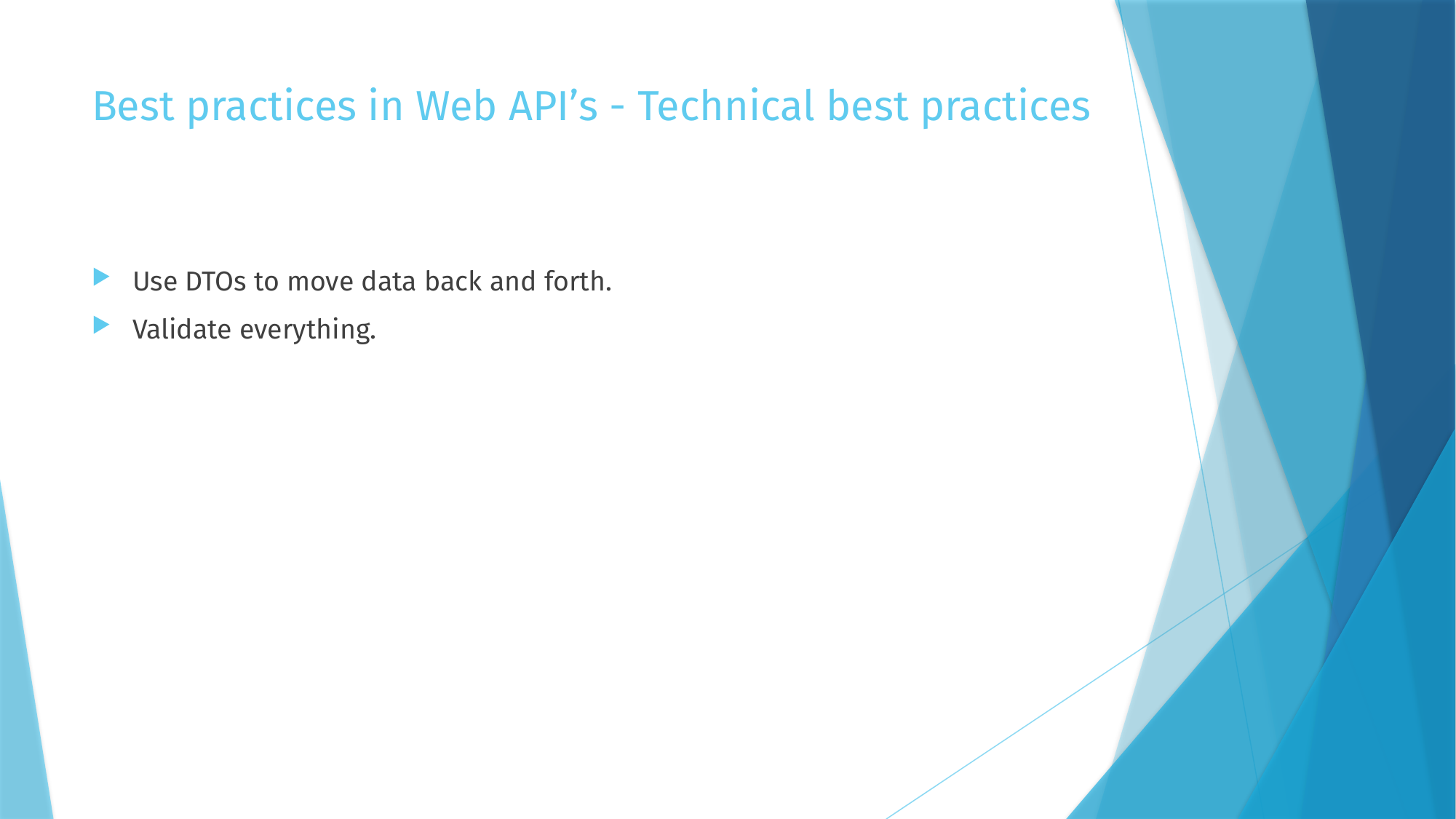

# Best practices in Web API’s - Technical best practices
Use DTOs to move data back and forth.
Validate everything.